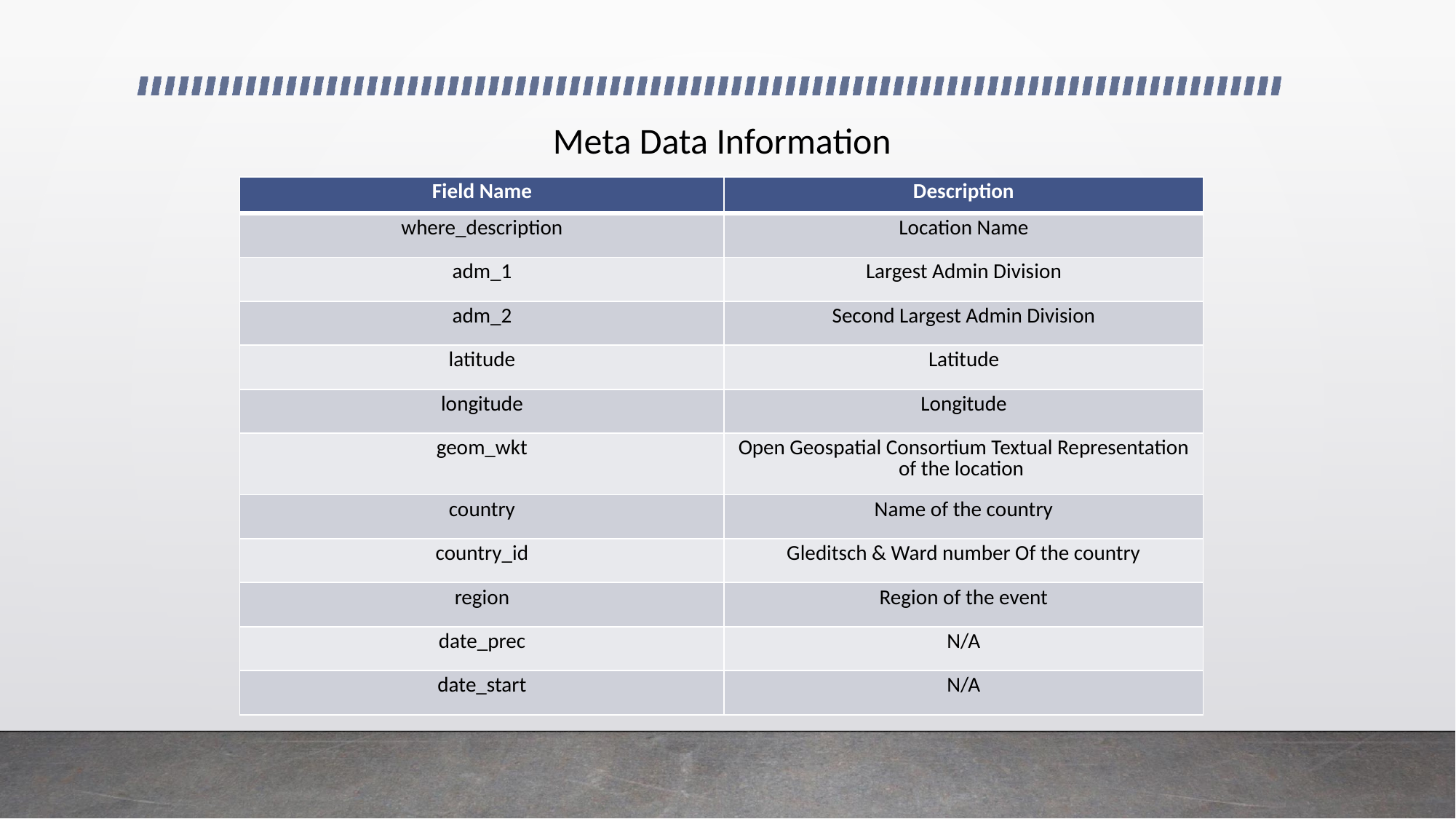

# Meta Data Information
| Field Name | Description |
| --- | --- |
| where\_description | Location Name |
| adm\_1 | Largest Admin Division |
| adm\_2 | Second Largest Admin Division |
| latitude | Latitude |
| longitude | Longitude |
| geom\_wkt | Open Geospatial Consortium Textual Representation of the location |
| country | Name of the country |
| country\_id | Gleditsch & Ward number Of the country |
| region | Region of the event |
| date\_prec | N/A |
| date\_start | N/A |